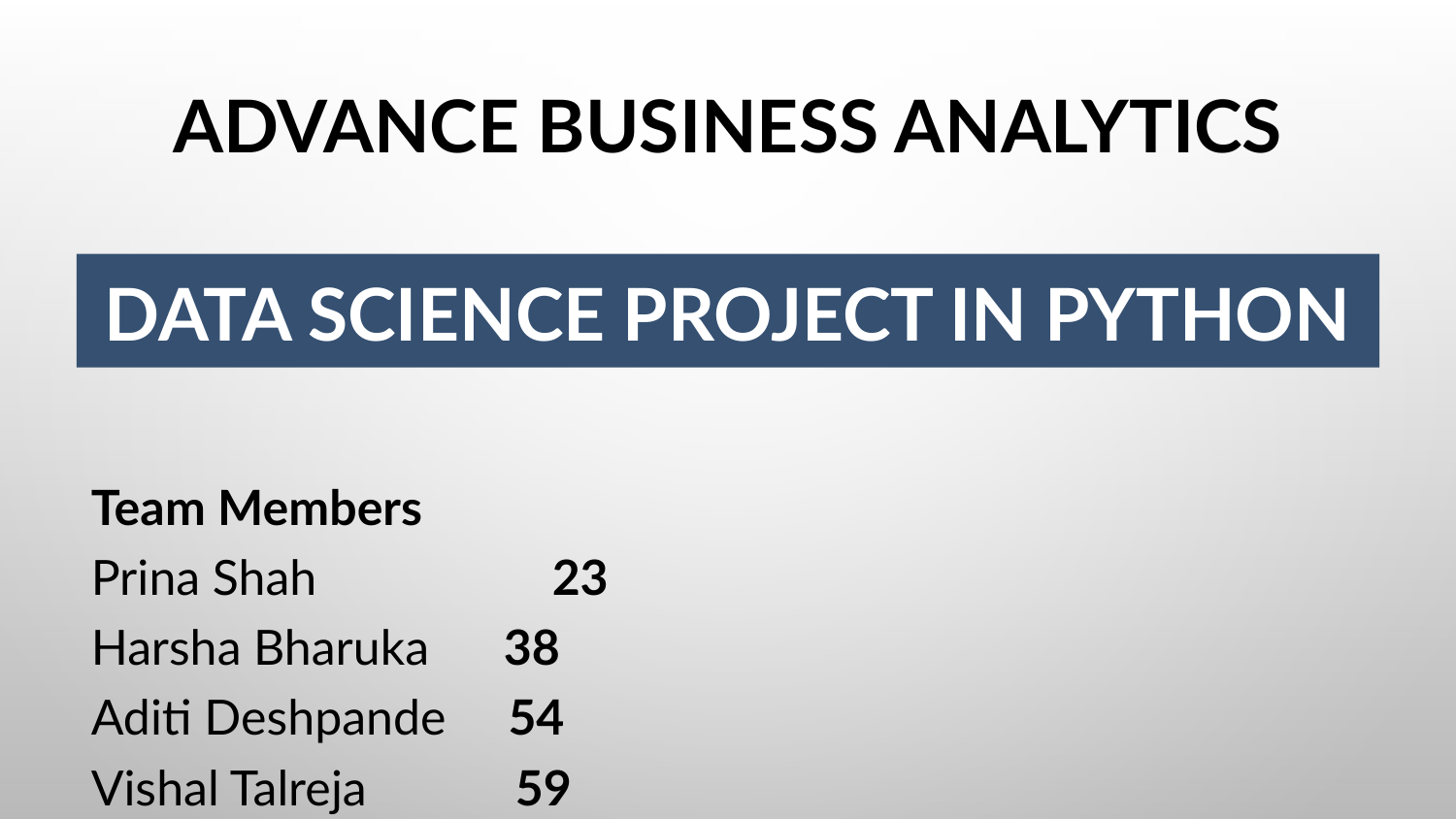

# Advance Business Analytics
DATA SCIENCE PROJECT IN PYTHON
Team Members
Prina Shah                   23
Harsha Bharuka      38
Aditi Deshpande     54
Vishal Talreja            59